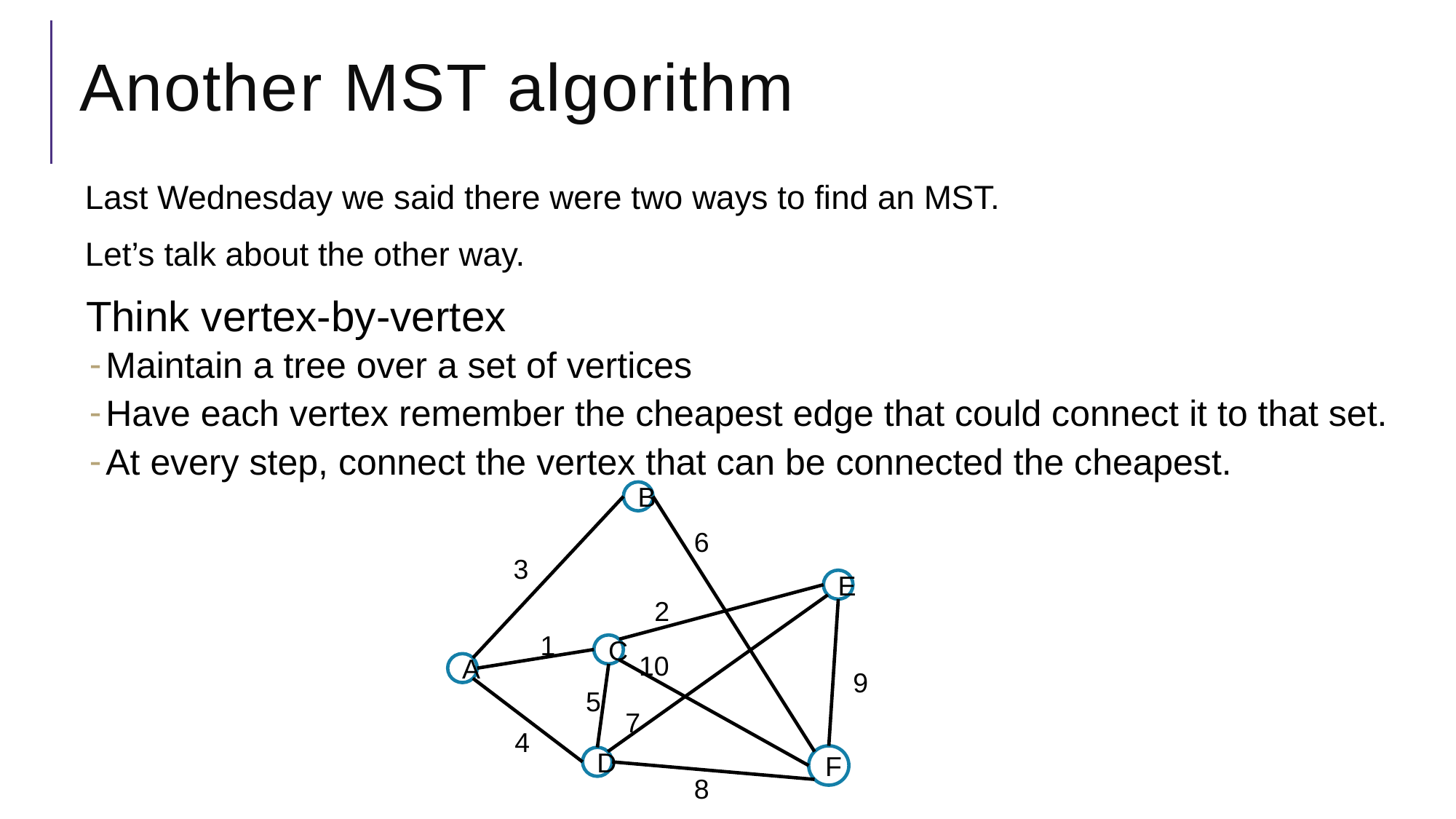

# Another MST algorithm
Last Wednesday we said there were two ways to find an MST.
Let’s talk about the other way.
Think vertex-by-vertex
Maintain a tree over a set of vertices
Have each vertex remember the cheapest edge that could connect it to that set.
At every step, connect the vertex that can be connected the cheapest.

B
6
3
E
2
1
C
10
A
9
5
7
4
F
D
8